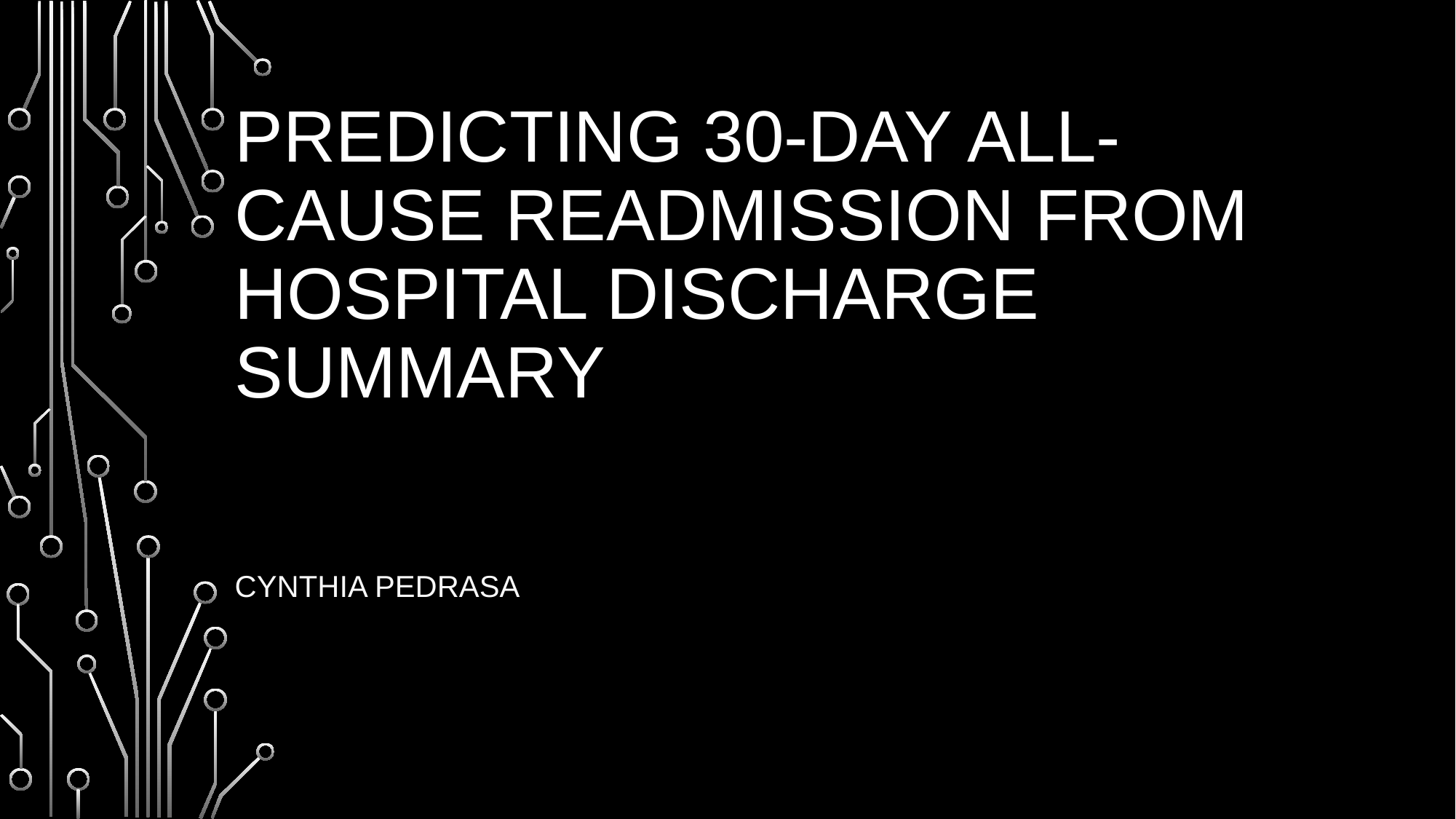

# Predicting 30-Day All-Cause Readmission from HOSPITAL Discharge Summary
Cynthia Pedrasa